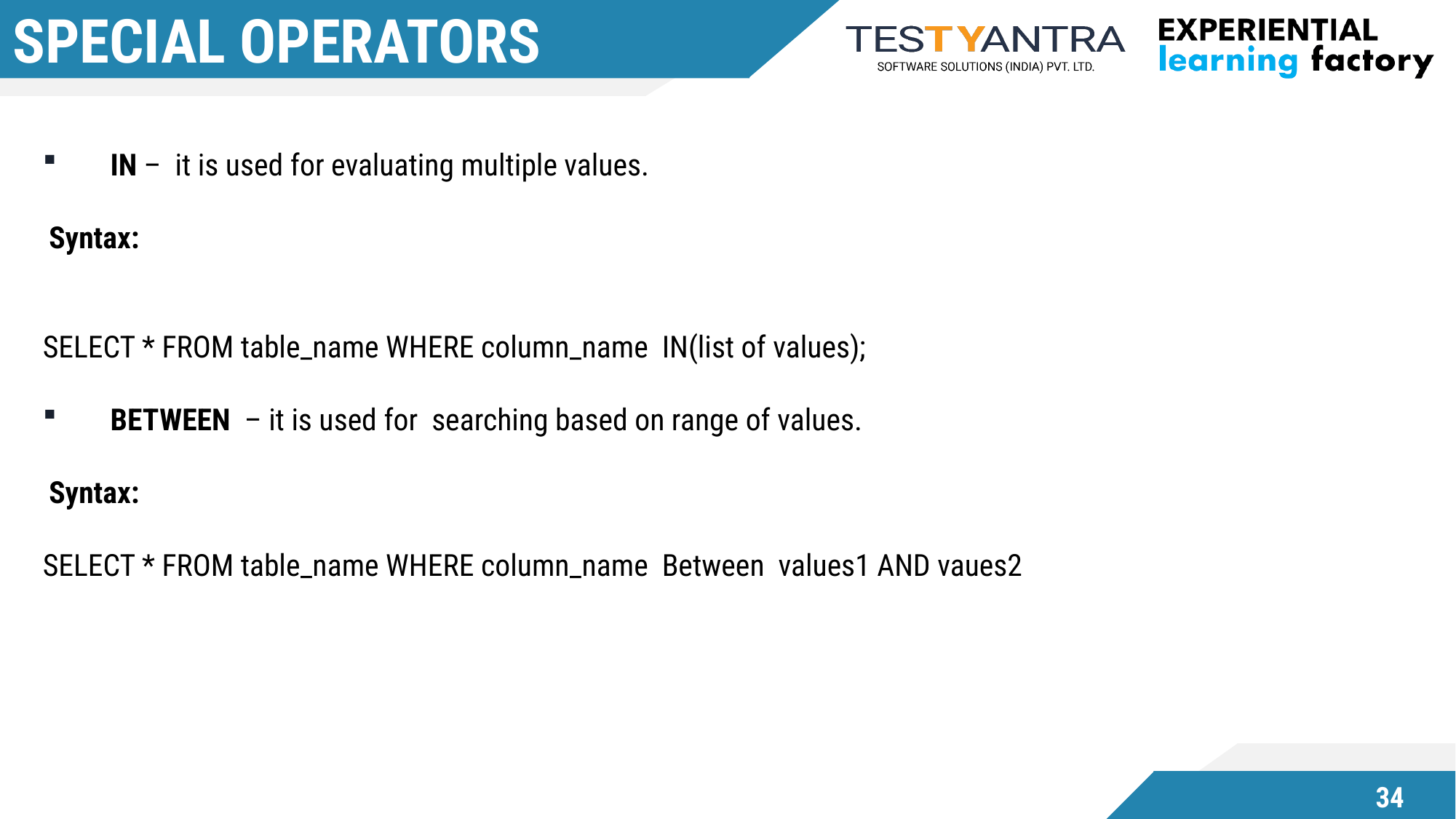

# SPECIAL OPERATORS

 IN –  it is used for evaluating multiple values.

 Syntax:

SELECT * FROM table_name WHERE column_name  IN(list of values);

 BETWEEN  – it is used for  searching based on range of values.

 Syntax:

SELECT * FROM table_name WHERE column_name  Between  values1 AND vaues2

34